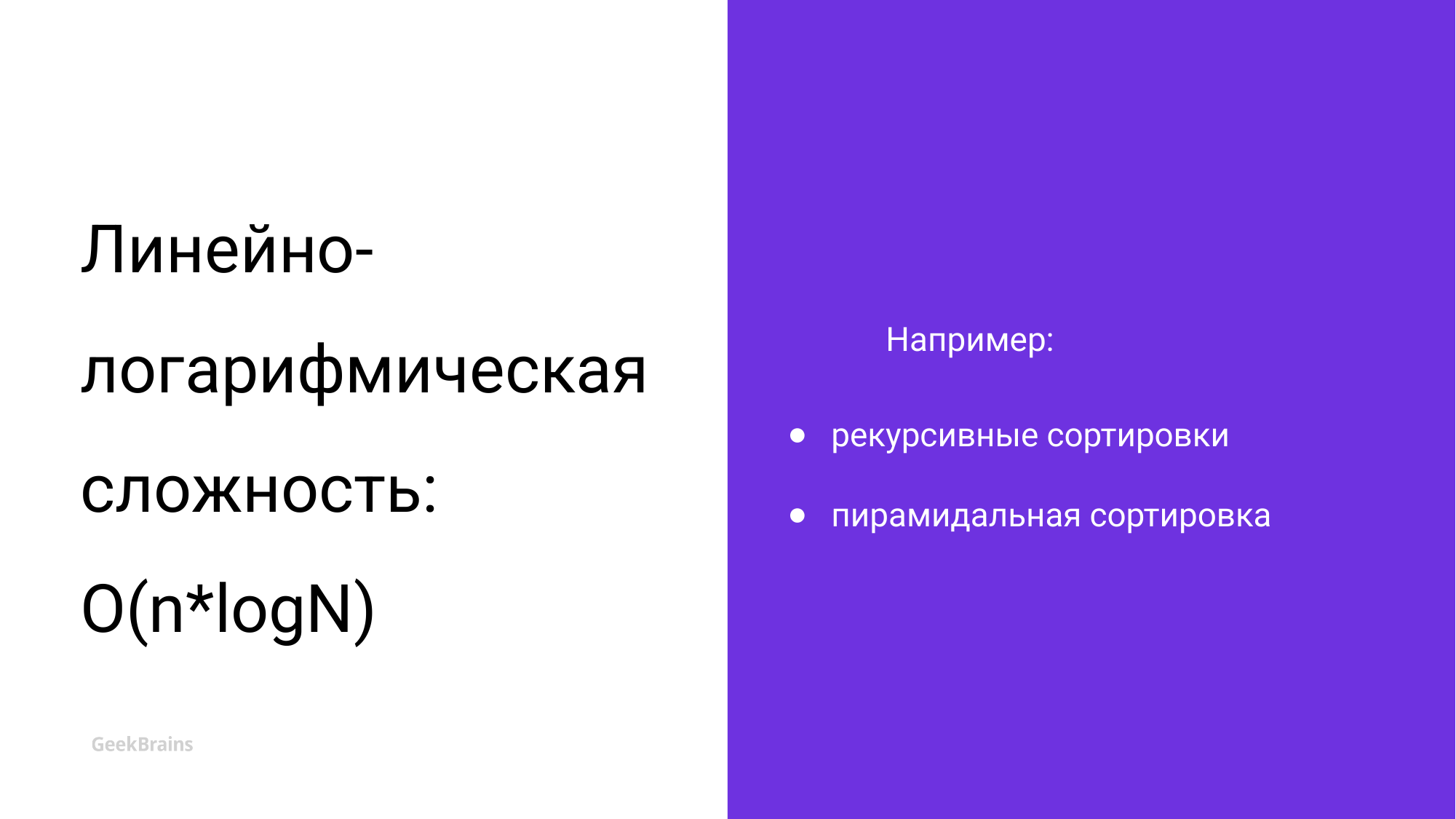

# Линейно- логарифмическая сложность: O(n*logN)
Например:
рекурсивные сортировки
пирамидальная сортировка